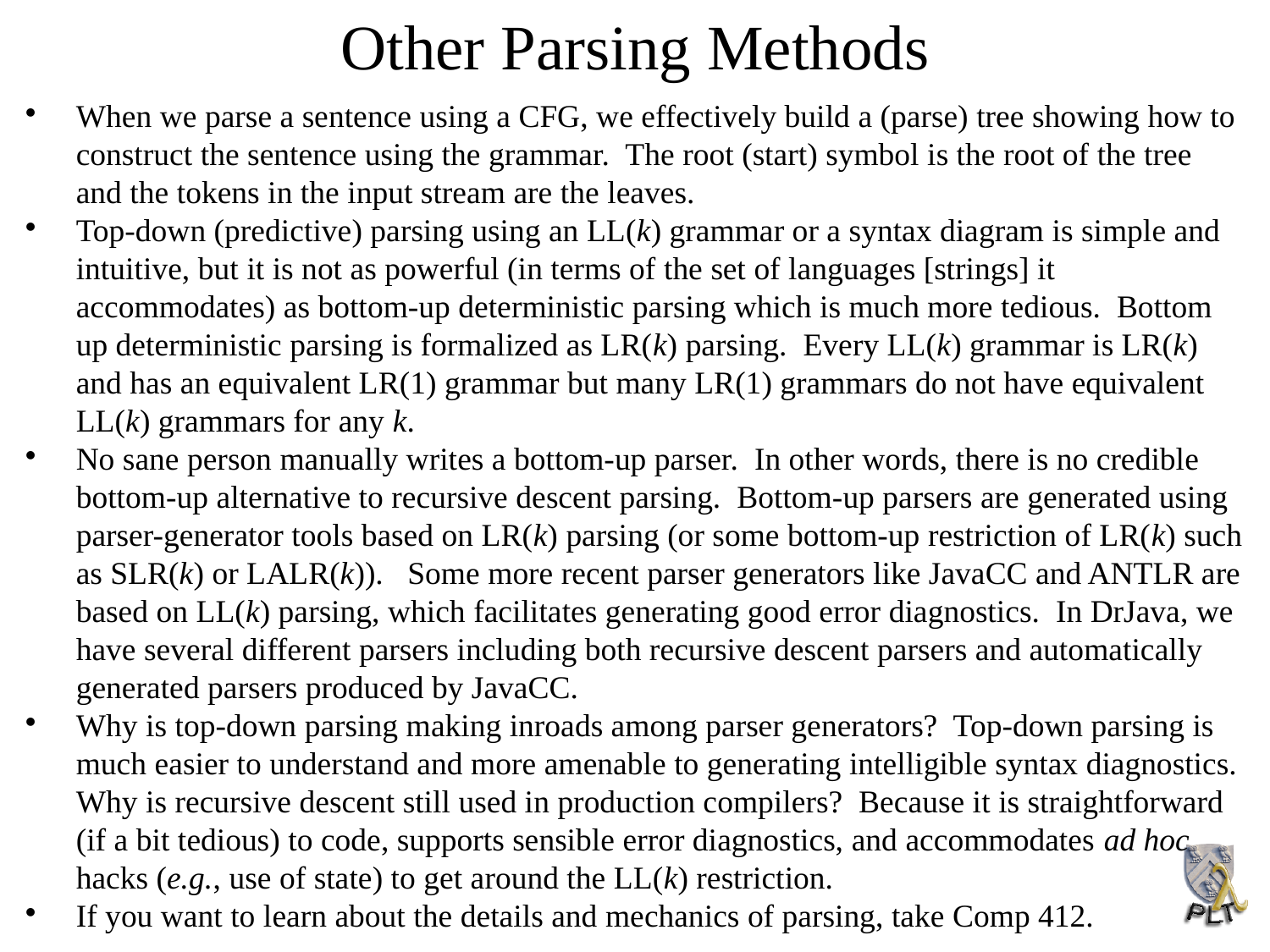

Other Parsing Methods
When we parse a sentence using a CFG, we effectively build a (parse) tree showing how to construct the sentence using the grammar.  The root (start) symbol is the root of the tree and the tokens in the input stream are the leaves.
Top-down (predictive) parsing using an LL(k) grammar or a syntax diagram is simple and intuitive, but it is not as powerful (in terms of the set of languages [strings] it accommodates) as bottom-up deterministic parsing which is much more tedious.  Bottom up deterministic parsing is formalized as LR(k) parsing.  Every LL(k) grammar is LR(k) and has an equivalent LR(1) grammar but many LR(1) grammars do not have equivalent LL(k) grammars for any k.
No sane person manually writes a bottom-up parser.  In other words, there is no credible bottom-up alternative to recursive descent parsing.  Bottom-up parsers are generated using parser-generator tools based on LR(k) parsing (or some bottom-up restriction of LR(k) such as SLR(k) or LALR(k)).   Some more recent parser generators like JavaCC and ANTLR are based on LL(k) parsing, which facilitates generating good error diagnostics.  In DrJava, we have several different parsers including both recursive descent parsers and automatically generated parsers produced by JavaCC.
Why is top-down parsing making inroads among parser generators?  Top-down parsing is much easier to understand and more amenable to generating intelligible syntax diagnostics. Why is recursive descent still used in production compilers?  Because it is straightforward (if a bit tedious) to code, supports sensible error diagnostics, and accommodates ad hoc hacks (e.g., use of state) to get around the LL(k) restriction.
If you want to learn about the details and mechanics of parsing, take Comp 412.